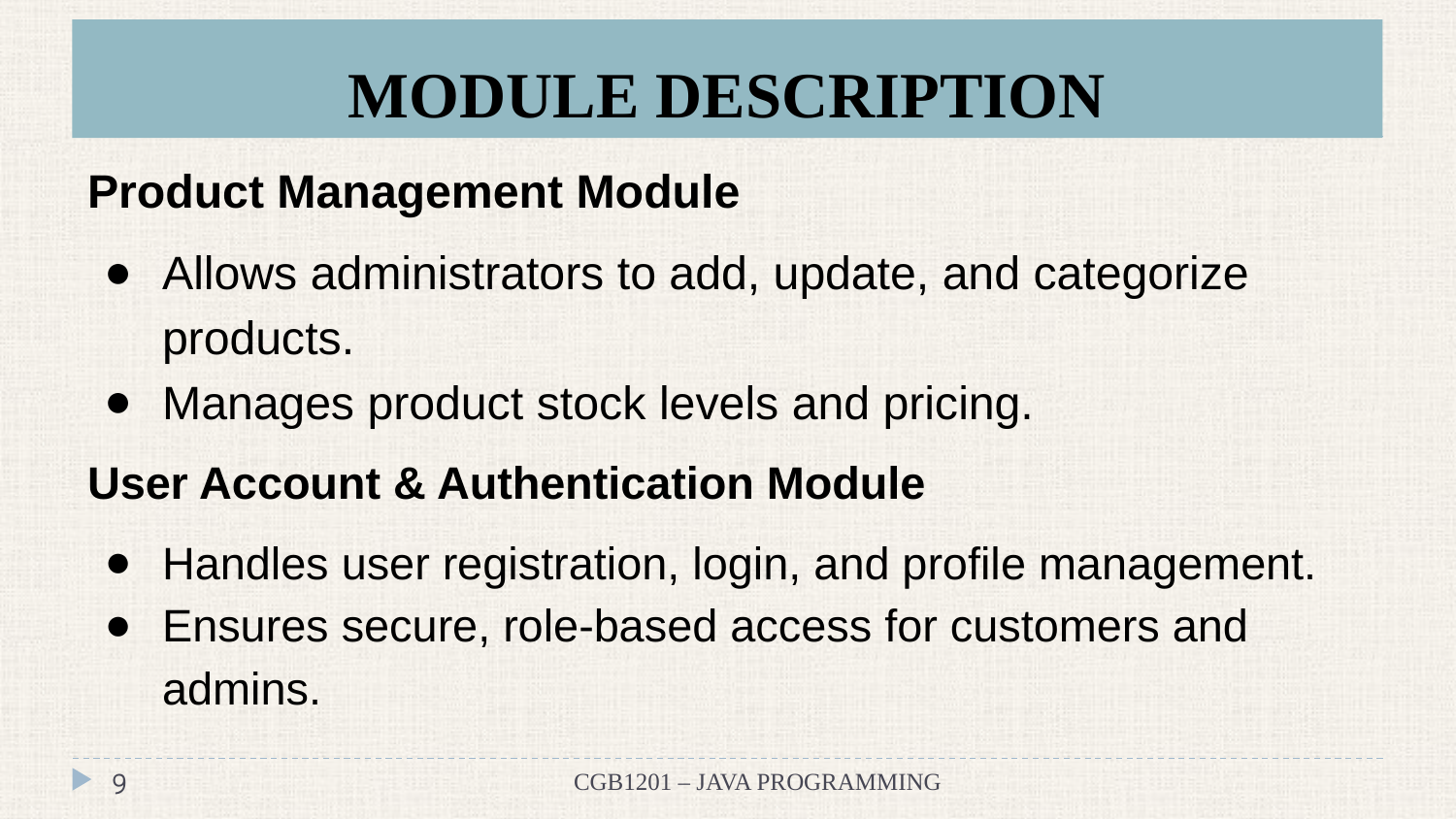

# MODULE DESCRIPTION
Product Management Module
Allows administrators to add, update, and categorize products.
Manages product stock levels and pricing.
User Account & Authentication Module
Handles user registration, login, and profile management.
Ensures secure, role-based access for customers and admins.

9
CGB1201 – JAVA PROGRAMMING